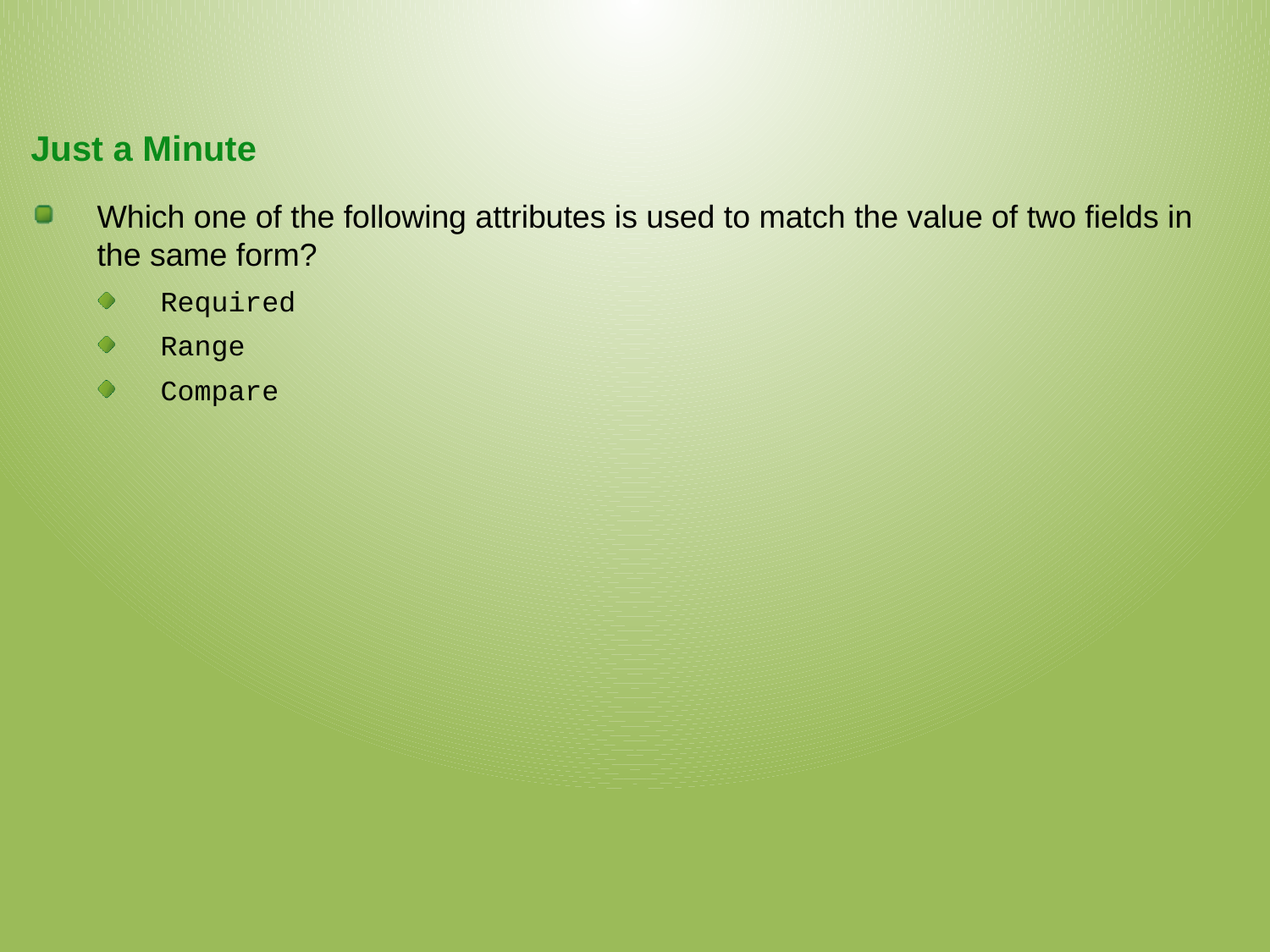

Just a Minute
Which one of the following attributes is used to match the value of two fields in the same form?
Required
Range
Compare